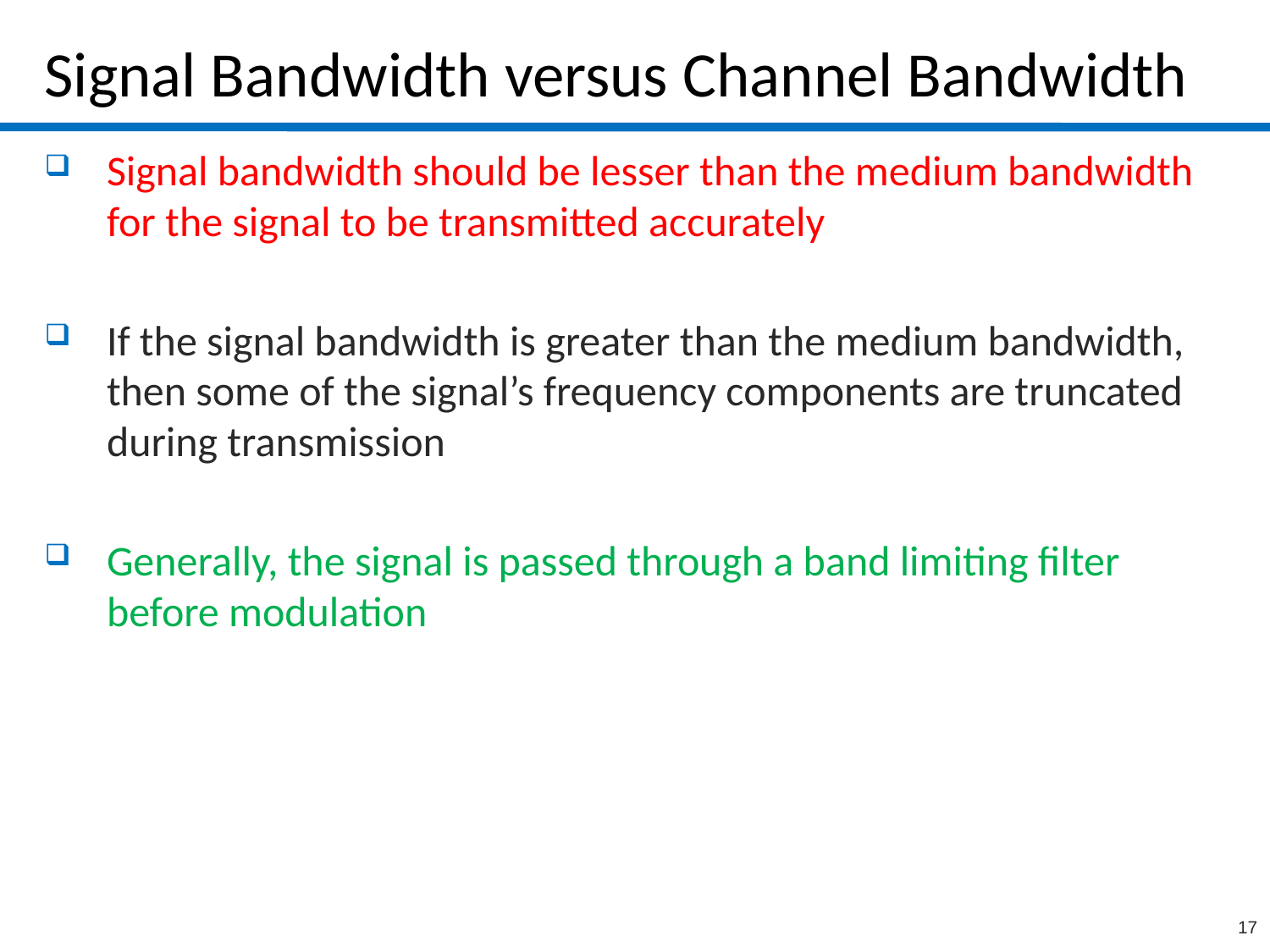

# Signal Bandwidth versus Channel Bandwidth
Signal bandwidth should be lesser than the medium bandwidth for the signal to be transmitted accurately

If the signal bandwidth is greater than the medium bandwidth, then some of the signal’s frequency components are truncated during transmission

Generally, the signal is passed through a band limiting filter before modulation
17